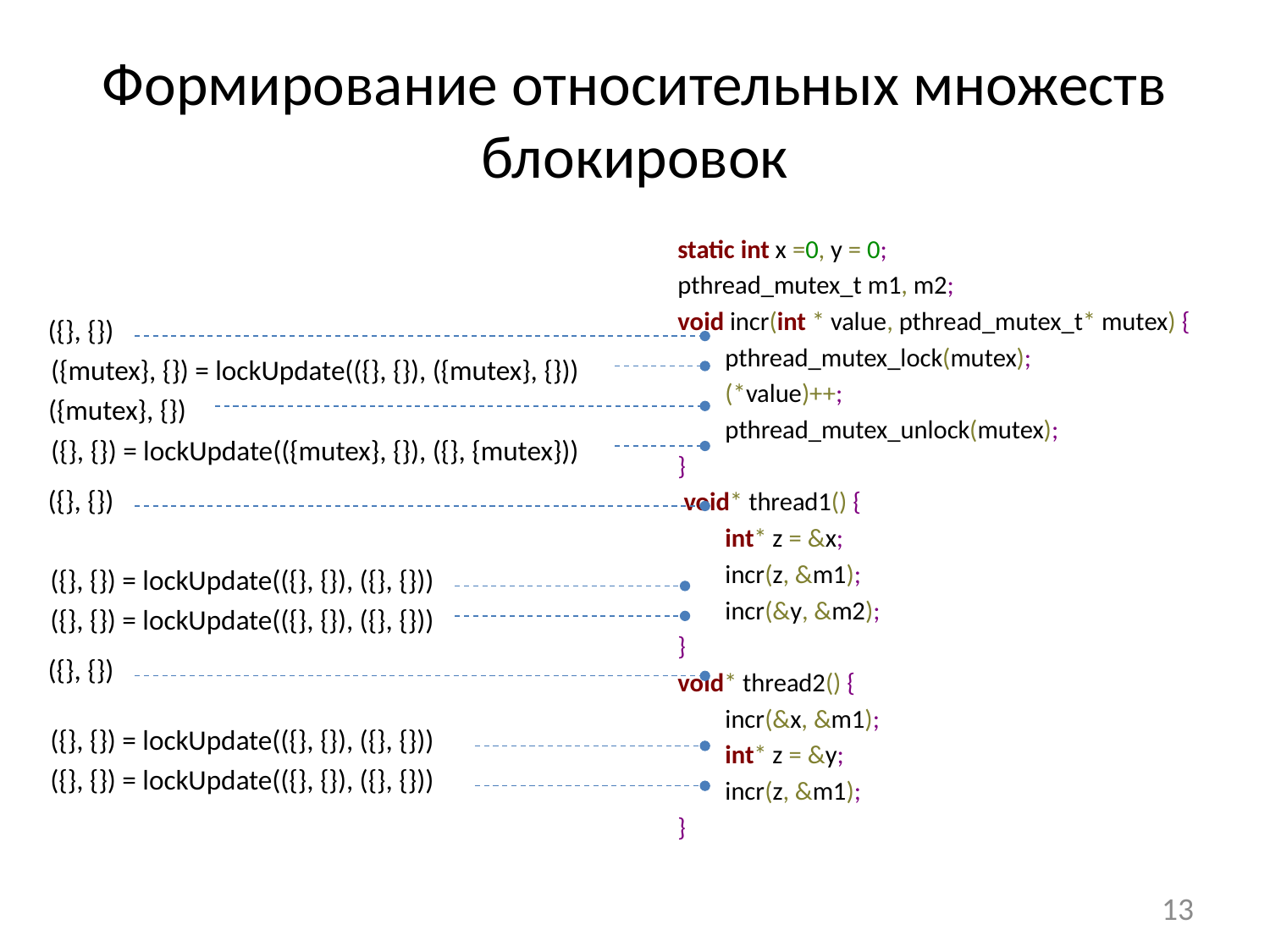

# Формирование относительных множеств блокировок
static int x =0, y = 0;
pthread_mutex_t m1, m2;
void incr(int * value, pthread_mutex_t* mutex) {
        pthread_mutex_lock(mutex);
        (*value)++;
        pthread_mutex_unlock(mutex);
}
 void* thread1() {
        int* z = &x;
        incr(z, &m1);
        incr(&y, &m2);
}
void* thread2() {
        incr(&x, &m1);
        int* z = &y;
        incr(z, &m1);
}
({}, {})
({mutex}, {}) = lockUpdate(({}, {}), ({mutex}, {}))
({mutex}, {})
({}, {}) = lockUpdate(({mutex}, {}), ({}, {mutex}))
({}, {})
({}, {}) = lockUpdate(({}, {}), ({}, {}))
({}, {}) = lockUpdate(({}, {}), ({}, {}))
({}, {})
({}, {}) = lockUpdate(({}, {}), ({}, {}))
({}, {}) = lockUpdate(({}, {}), ({}, {}))
13